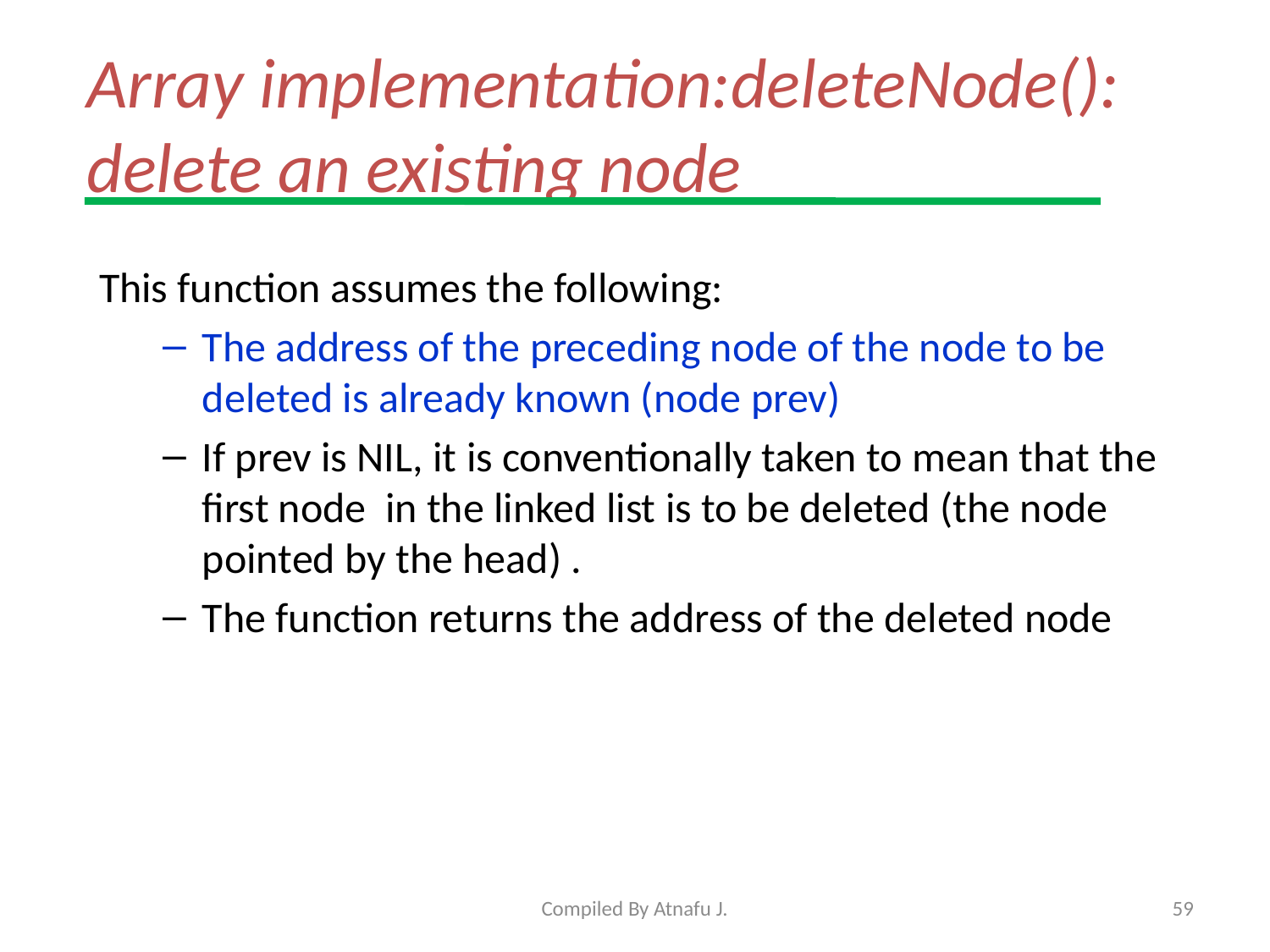

# Array implementation:deleteNode(): delete an existing node
This function assumes the following:
The address of the preceding node of the node to be deleted is already known (node prev)
If prev is NIL, it is conventionally taken to mean that the first node  in the linked list is to be deleted (the node pointed by the head) .
The function returns the address of the deleted node

Compiled By Atnafu J.
59